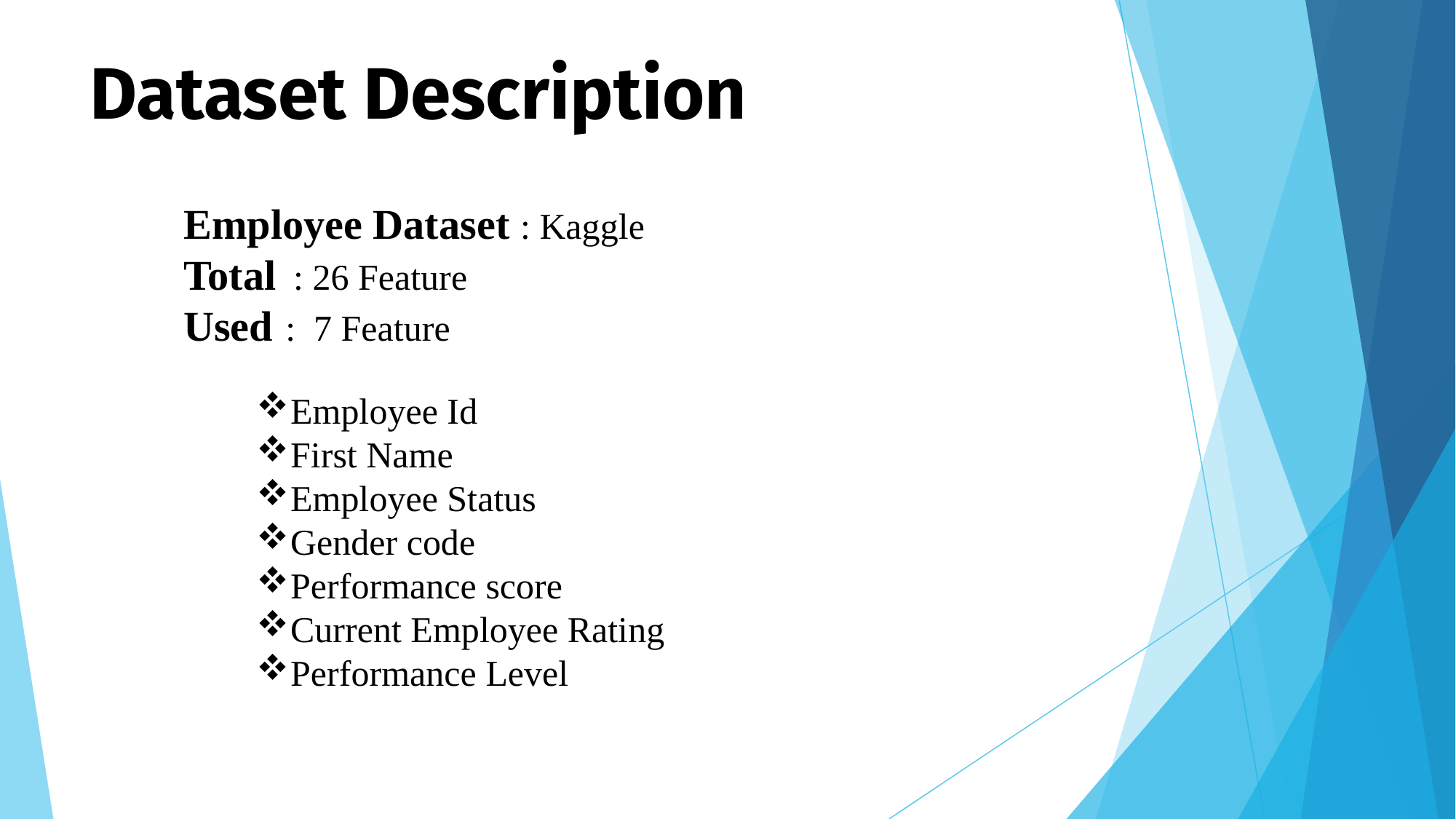

# Dataset Description
Employee Dataset : Kaggle
Total  : 26 Feature
Used  :  7 Feature

Employee Id
First Name
Employee Status
Gender code
Performance score
Current Employee Rating
Performance Level